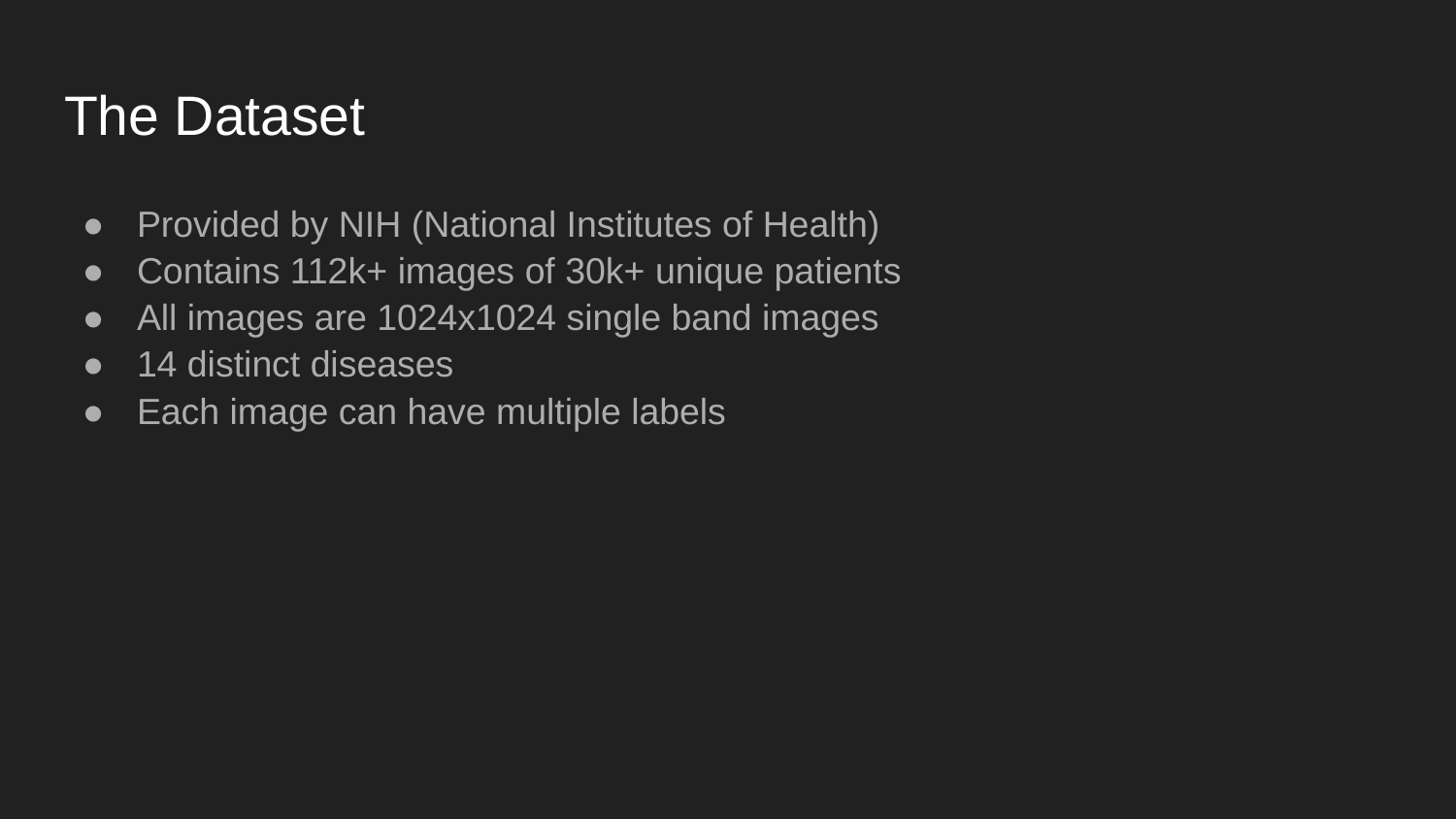

# The Dataset
Provided by NIH (National Institutes of Health)
Contains 112k+ images of 30k+ unique patients
All images are 1024x1024 single band images
14 distinct diseases
Each image can have multiple labels